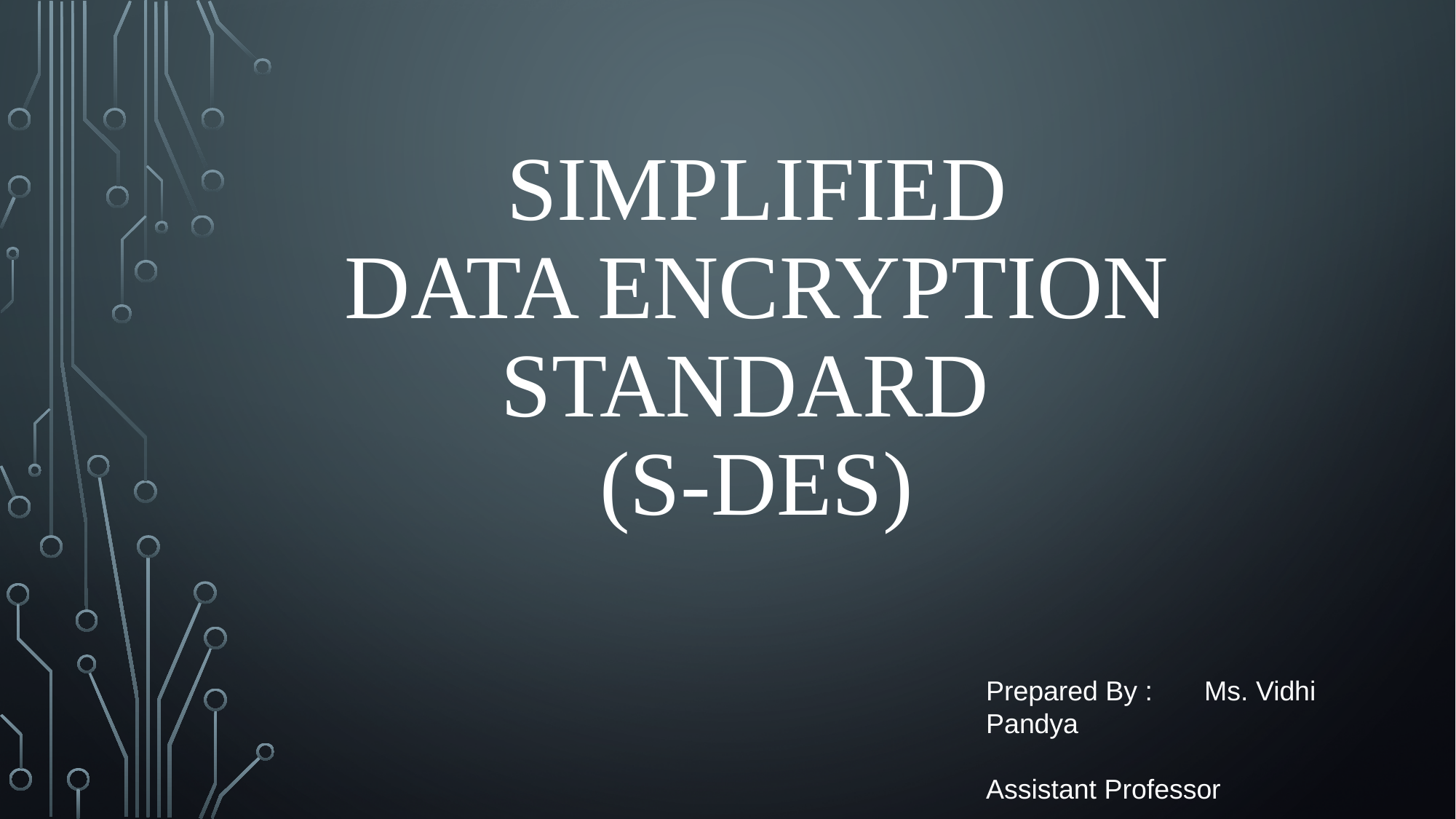

# Simplified Data Encryption Standard (S-DES)
Prepared By :	Ms. Vidhi Pandya
			Assistant Professor
			DEPSTAR
			CHARUSAT - Changa